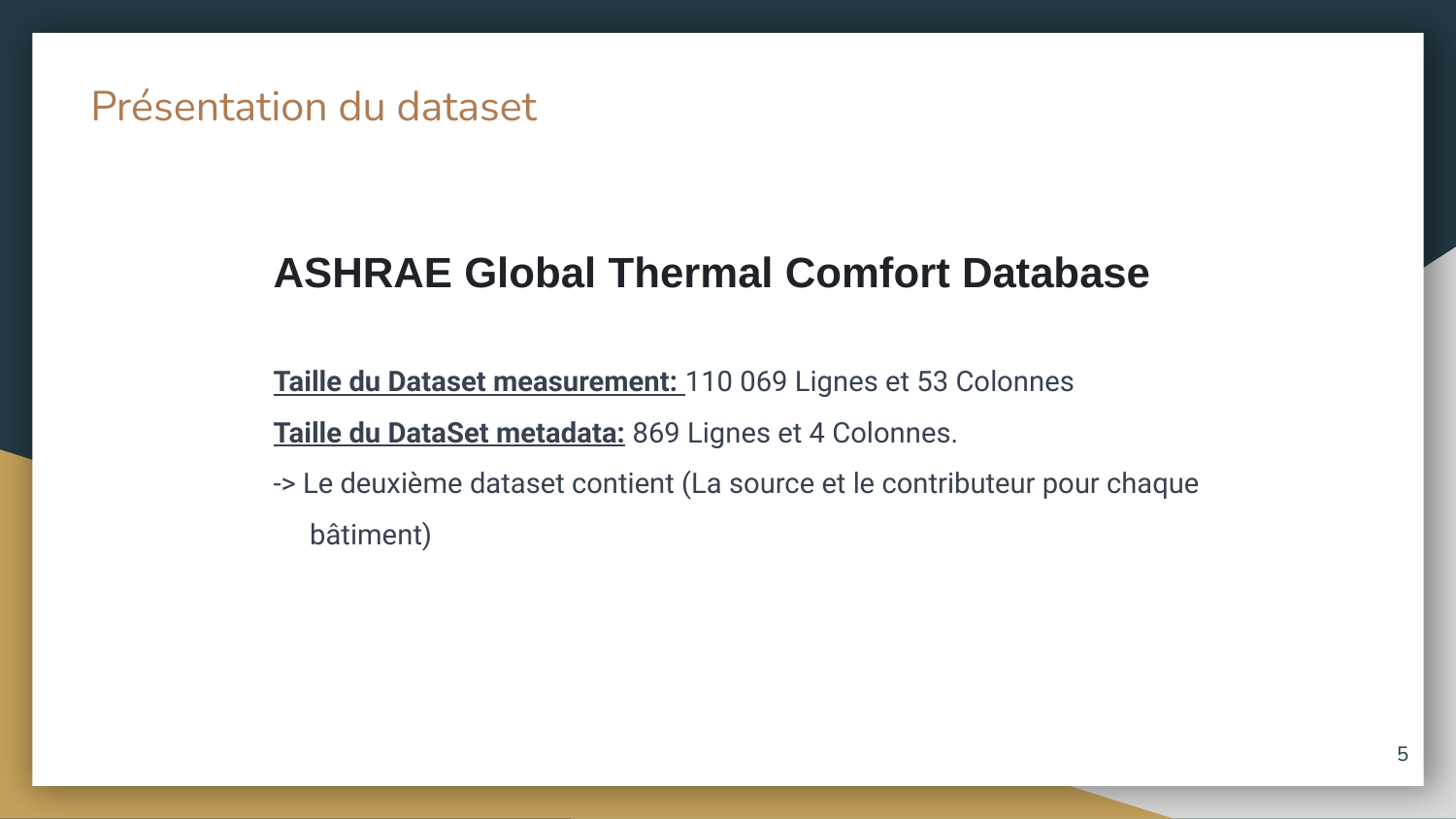

# Présentation du dataset
ASHRAE Global Thermal Comfort Database

Taille du Dataset measurement: 110 069 Lignes et 53 Colonnes
Taille du DataSet metadata: 869 Lignes et 4 Colonnes.
-> Le deuxième dataset contient (La source et le contributeur pour chaque bâtiment)

5